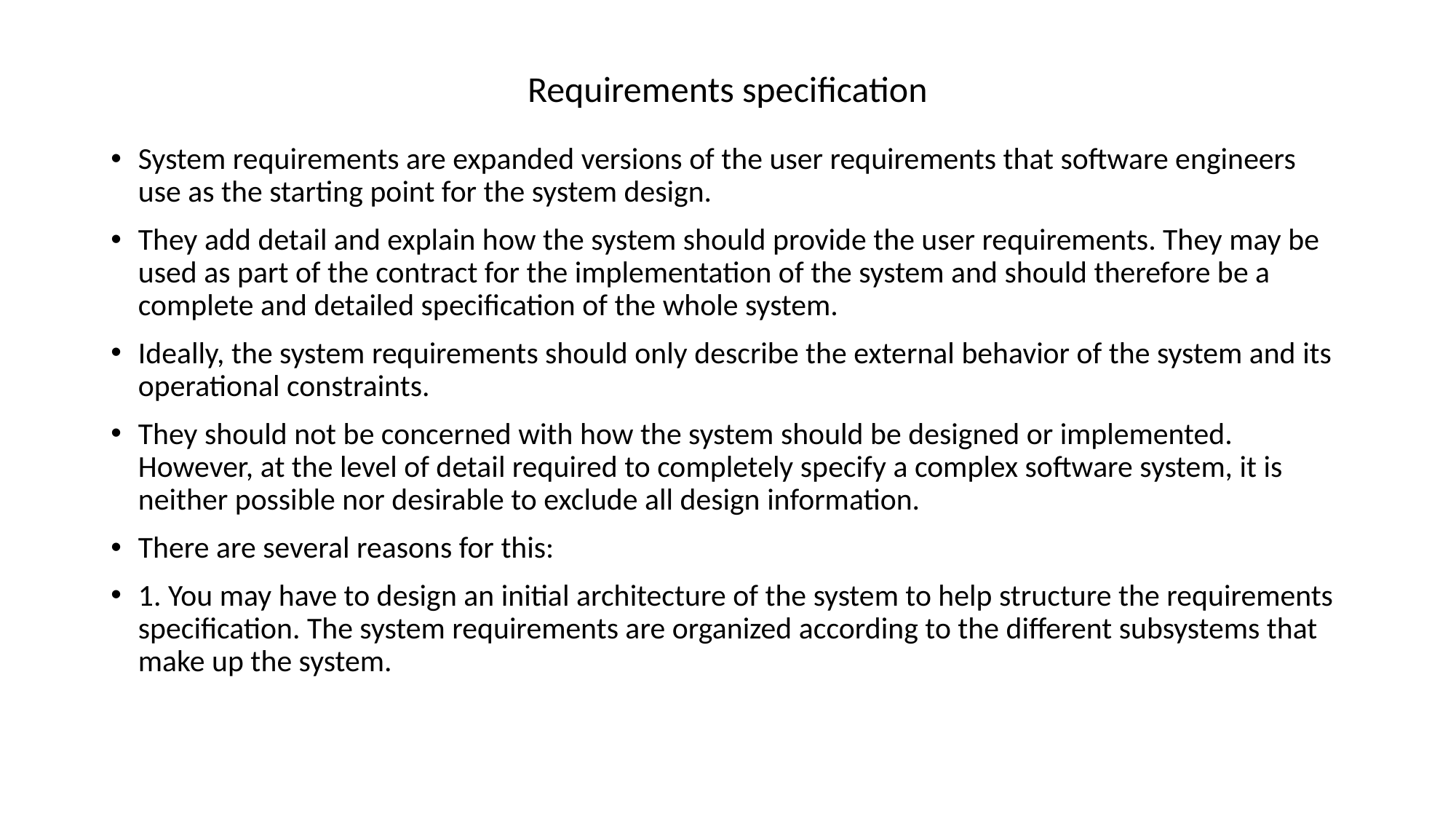

# Requirements specification
System requirements are expanded versions of the user requirements that software engineers use as the starting point for the system design.
They add detail and explain how the system should provide the user requirements. They may be used as part of the contract for the implementation of the system and should therefore be a complete and detailed specification of the whole system.
Ideally, the system requirements should only describe the external behavior of the system and its operational constraints.
They should not be concerned with how the system should be designed or implemented. However, at the level of detail required to completely specify a complex software system, it is neither possible nor desirable to exclude all design information.
There are several reasons for this:
1. You may have to design an initial architecture of the system to help structure the requirements specification. The system requirements are organized according to the different subsystems that make up the system.